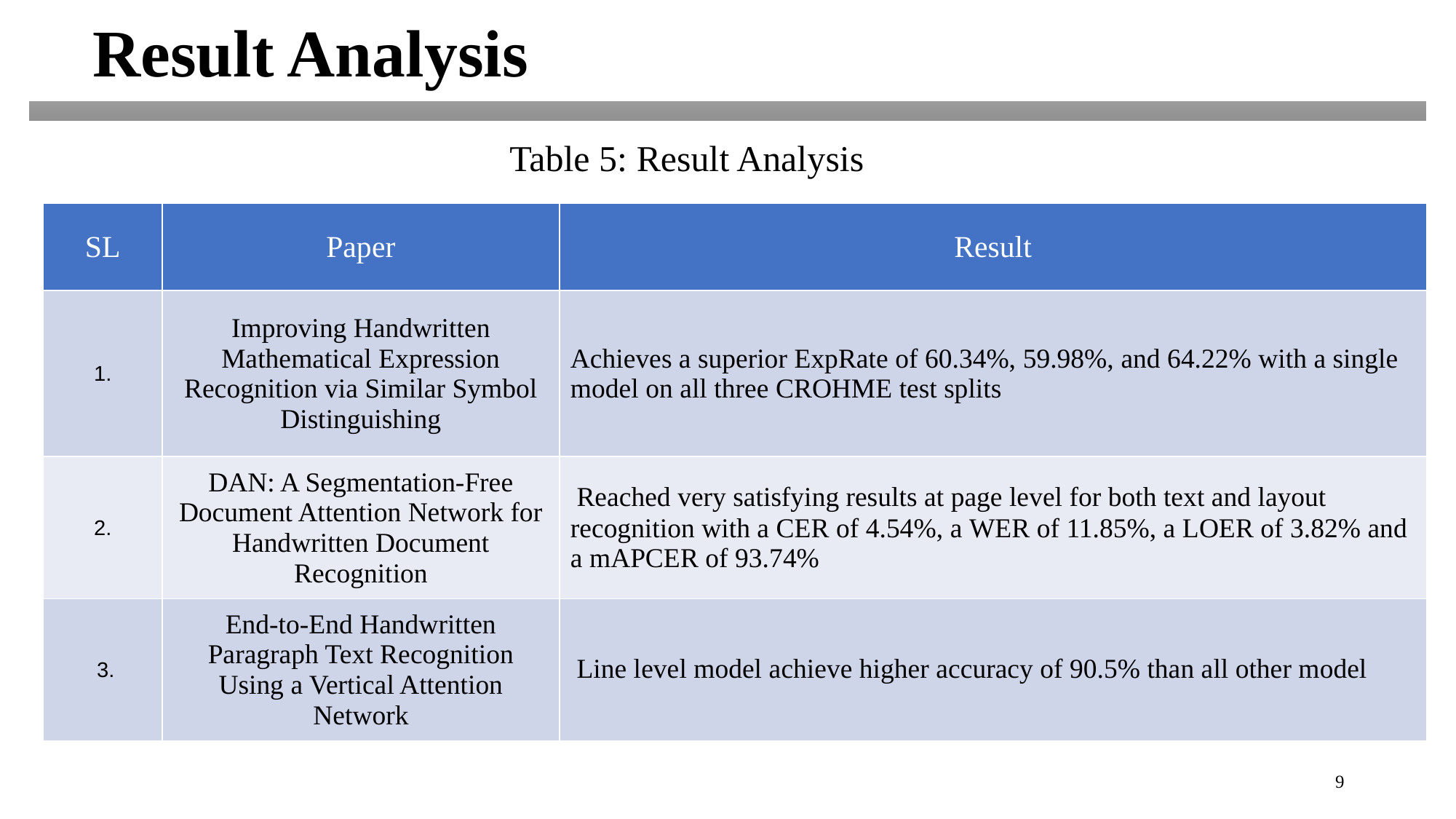

Result Analysis

Table 5: Result Analysis
| SL | Paper | Result |
| --- | --- | --- |
| 1. | Improving Handwritten Mathematical Expression Recognition via Similar Symbol Distinguishing | Achieves a superior ExpRate of 60.34%, 59.98%, and 64.22% with a single model on all three CROHME test splits |
| 2. | DAN: A Segmentation-Free Document Attention Network for Handwritten Document Recognition | Reached very satisfying results at page level for both text and layout recognition with a CER of 4.54%, a WER of 11.85%, a LOER of 3.82% and a mAPCER of 93.74% |
| 3. | End-to-End Handwritten Paragraph Text Recognition Using a Vertical Attention Network | Line level model achieve higher accuracy of 90.5% than all other model |
9